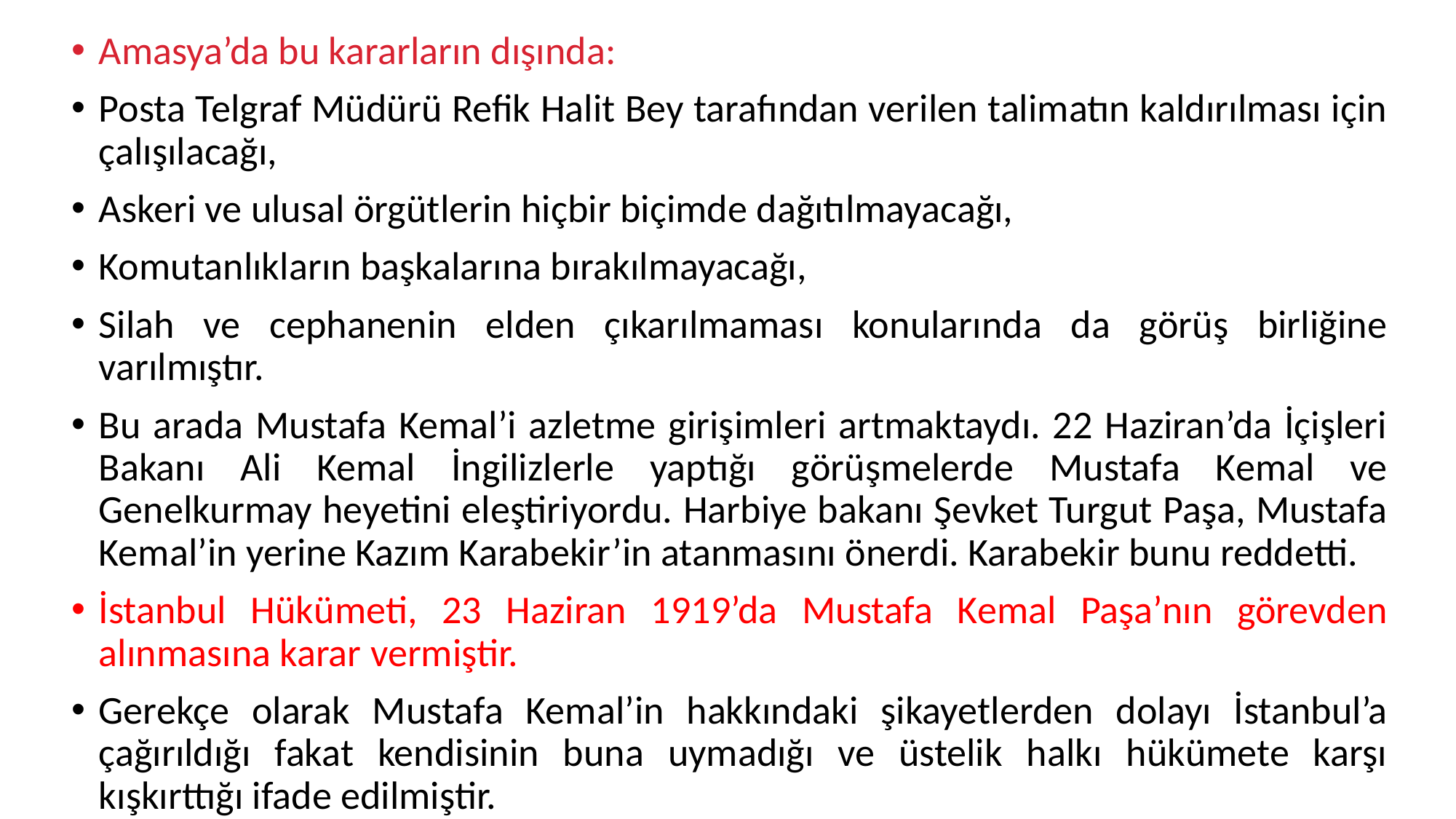

Amasya’da bu kararların dışında:
Posta Telgraf Müdürü Refik Halit Bey tarafından verilen talimatın kaldırılması için çalışılacağı,
Askeri ve ulusal örgütlerin hiçbir biçimde dağıtılmayacağı,
Komutanlıkların başkalarına bırakılmayacağı,
Silah ve cephanenin elden çıkarılmaması konularında da görüş birliğine varılmıştır.
Bu arada Mustafa Kemal’i azletme girişimleri artmaktaydı. 22 Haziran’da İçişleri Bakanı Ali Kemal İngilizlerle yaptığı görüşmelerde Mustafa Kemal ve Genelkurmay heyetini eleştiriyordu. Harbiye bakanı Şevket Turgut Paşa, Mustafa Kemal’in yerine Kazım Karabekir’in atanmasını önerdi. Karabekir bunu reddetti.
İstanbul Hükümeti, 23 Haziran 1919’da Mustafa Kemal Paşa’nın görevden alınmasına karar vermiştir.
Gerekçe olarak Mustafa Kemal’in hakkındaki şikayetlerden dolayı İstanbul’a çağırıldığı fakat kendisinin buna uymadığı ve üstelik halkı hükümete karşı kışkırttığı ifade edilmiştir.